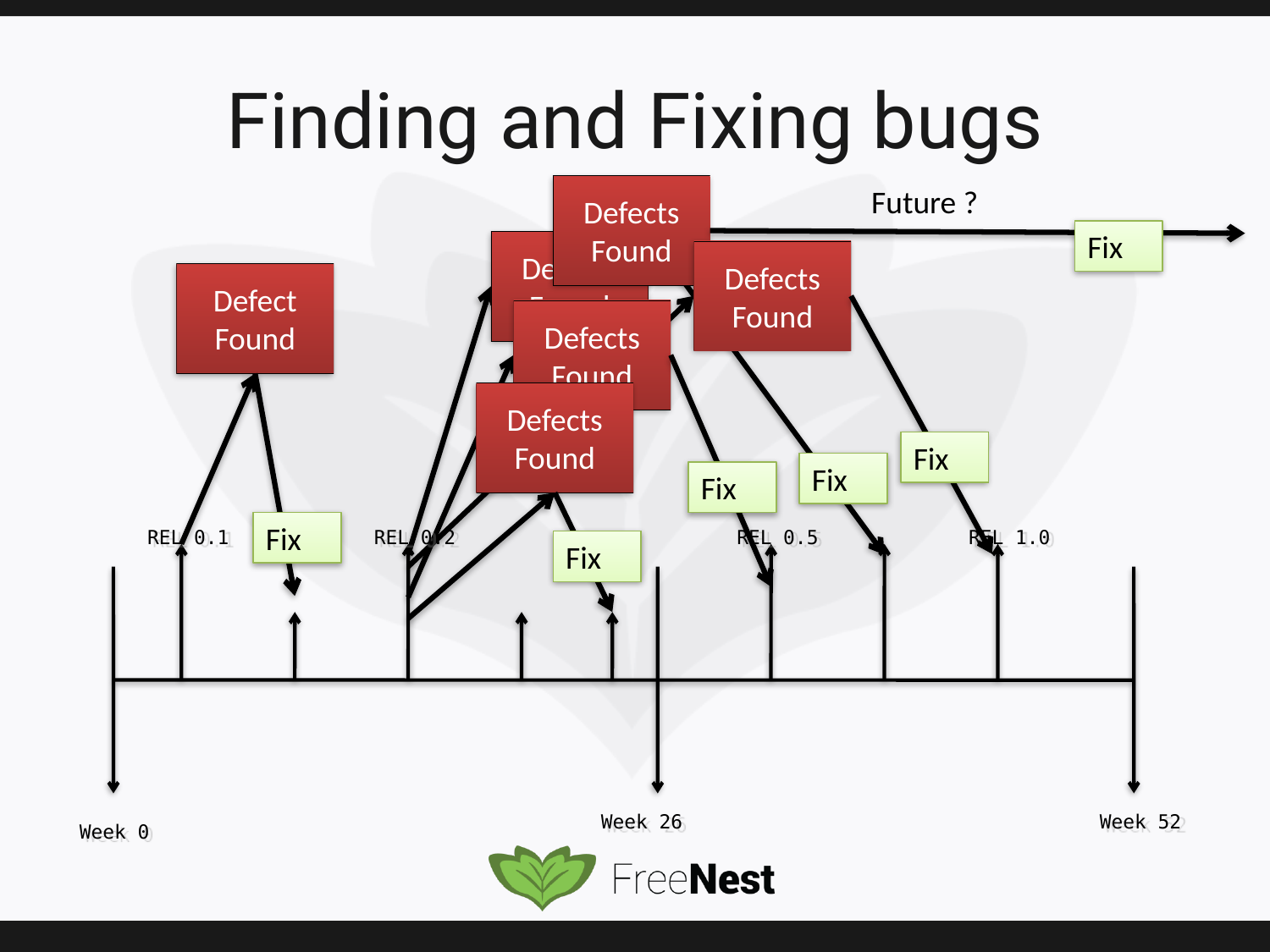

# Finding and Fixing bugs
Future ?
Defects Found
Fix
Defects Found
Defects Found
Defect Found
Defects Found
Defects Found
Fix
Fix
Fix
Fix
REL 0.1
REL 0.2
REL 0.5
REL 1.0
Fix

Week 26
Week 52
Week 0